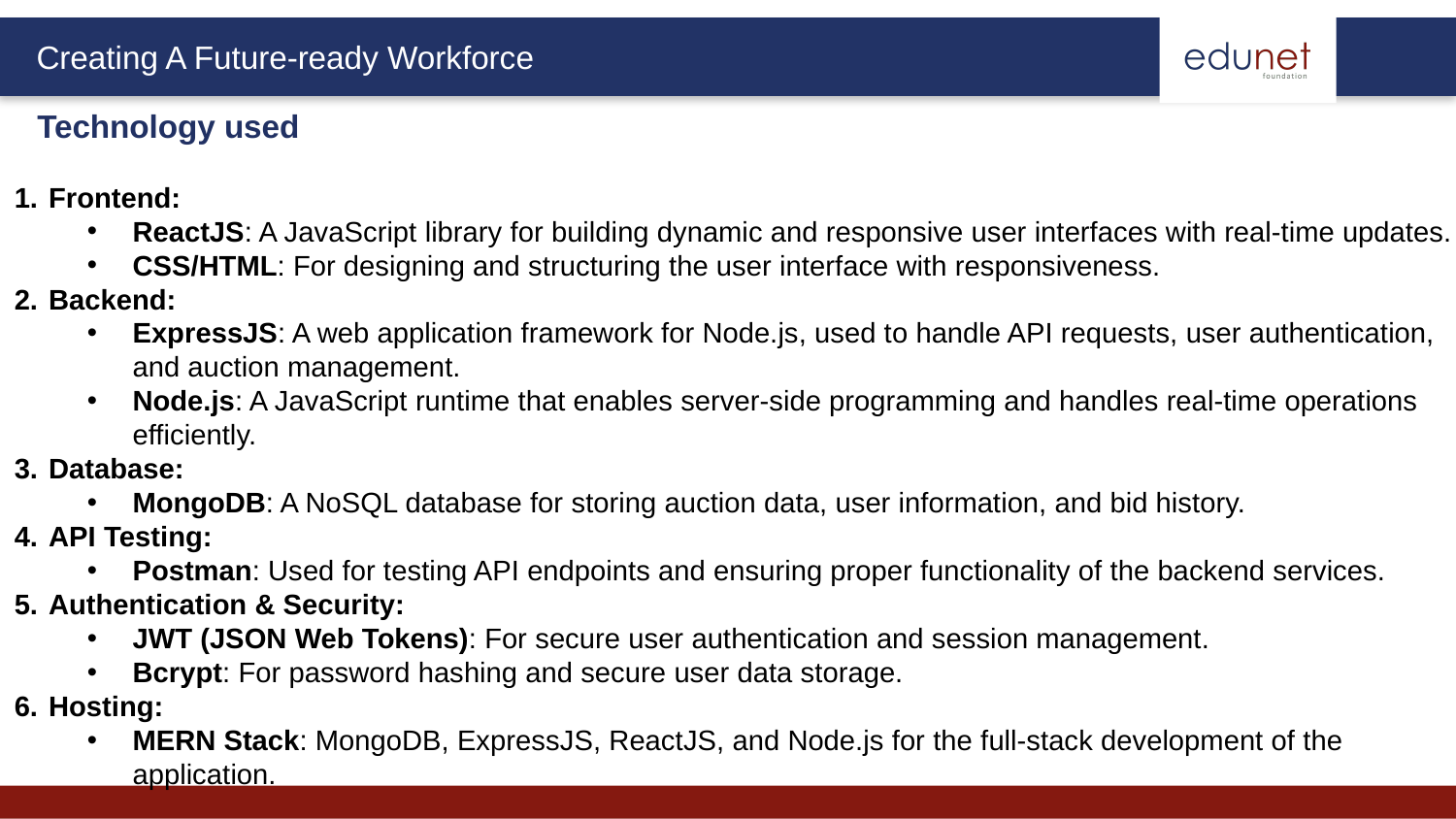

Technology used
Frontend:
ReactJS: A JavaScript library for building dynamic and responsive user interfaces with real-time updates.
CSS/HTML: For designing and structuring the user interface with responsiveness.
Backend:
ExpressJS: A web application framework for Node.js, used to handle API requests, user authentication, and auction management.
Node.js: A JavaScript runtime that enables server-side programming and handles real-time operations efficiently.
Database:
MongoDB: A NoSQL database for storing auction data, user information, and bid history.
API Testing:
Postman: Used for testing API endpoints and ensuring proper functionality of the backend services.
Authentication & Security:
JWT (JSON Web Tokens): For secure user authentication and session management.
Bcrypt: For password hashing and secure user data storage.
Hosting:
MERN Stack: MongoDB, ExpressJS, ReactJS, and Node.js for the full-stack development of the application.